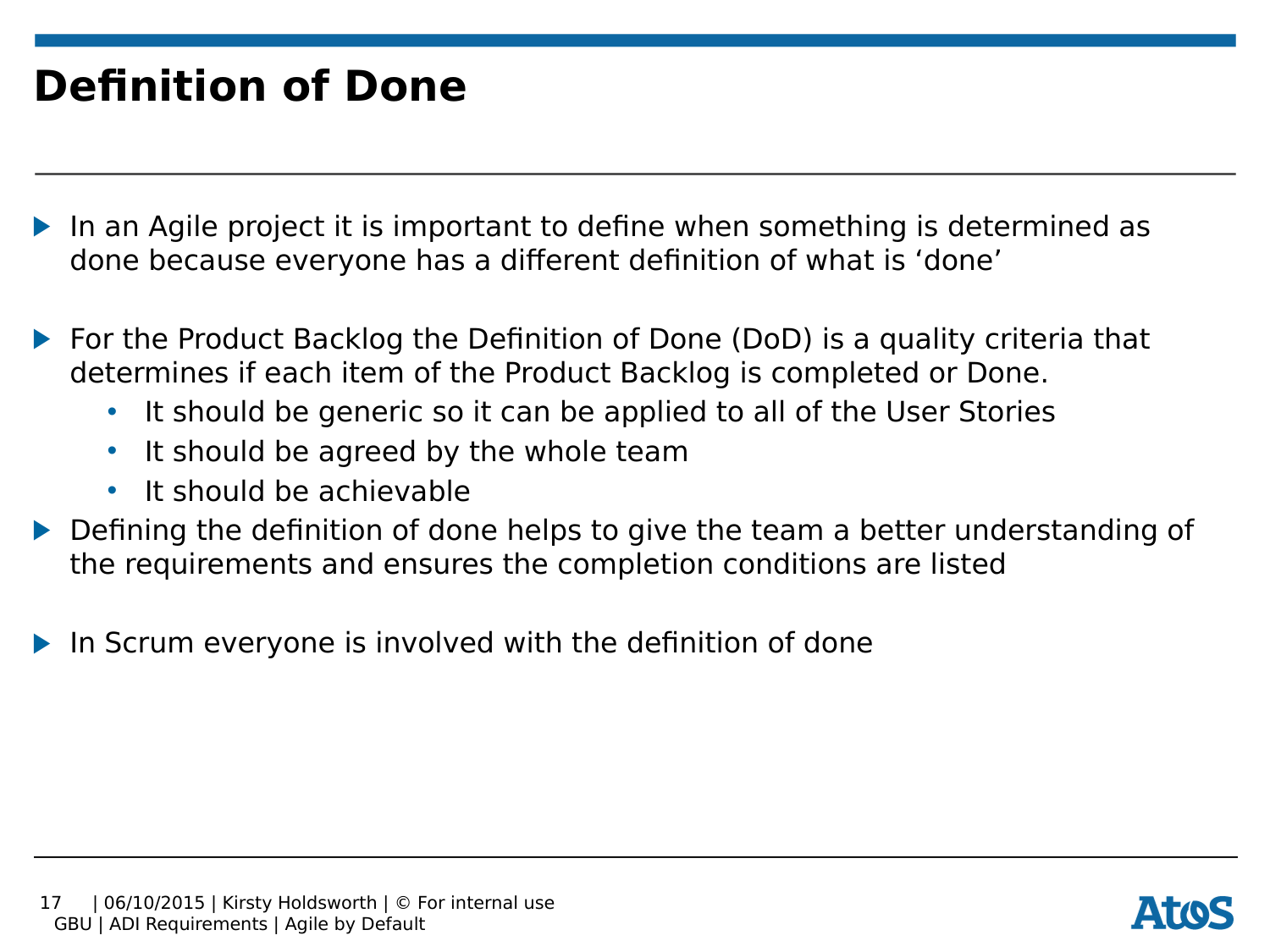

# Definition of Done
In an Agile project it is important to define when something is determined as done because everyone has a different definition of what is ‘done’

For the Product Backlog the Definition of Done (DoD) is a quality criteria that determines if each item of the Product Backlog is completed or Done.
It should be generic so it can be applied to all of the User Stories
It should be agreed by the whole team
It should be achievable
Defining the definition of done helps to give the team a better understanding of the requirements and ensures the completion conditions are listed

In Scrum everyone is involved with the definition of done
17